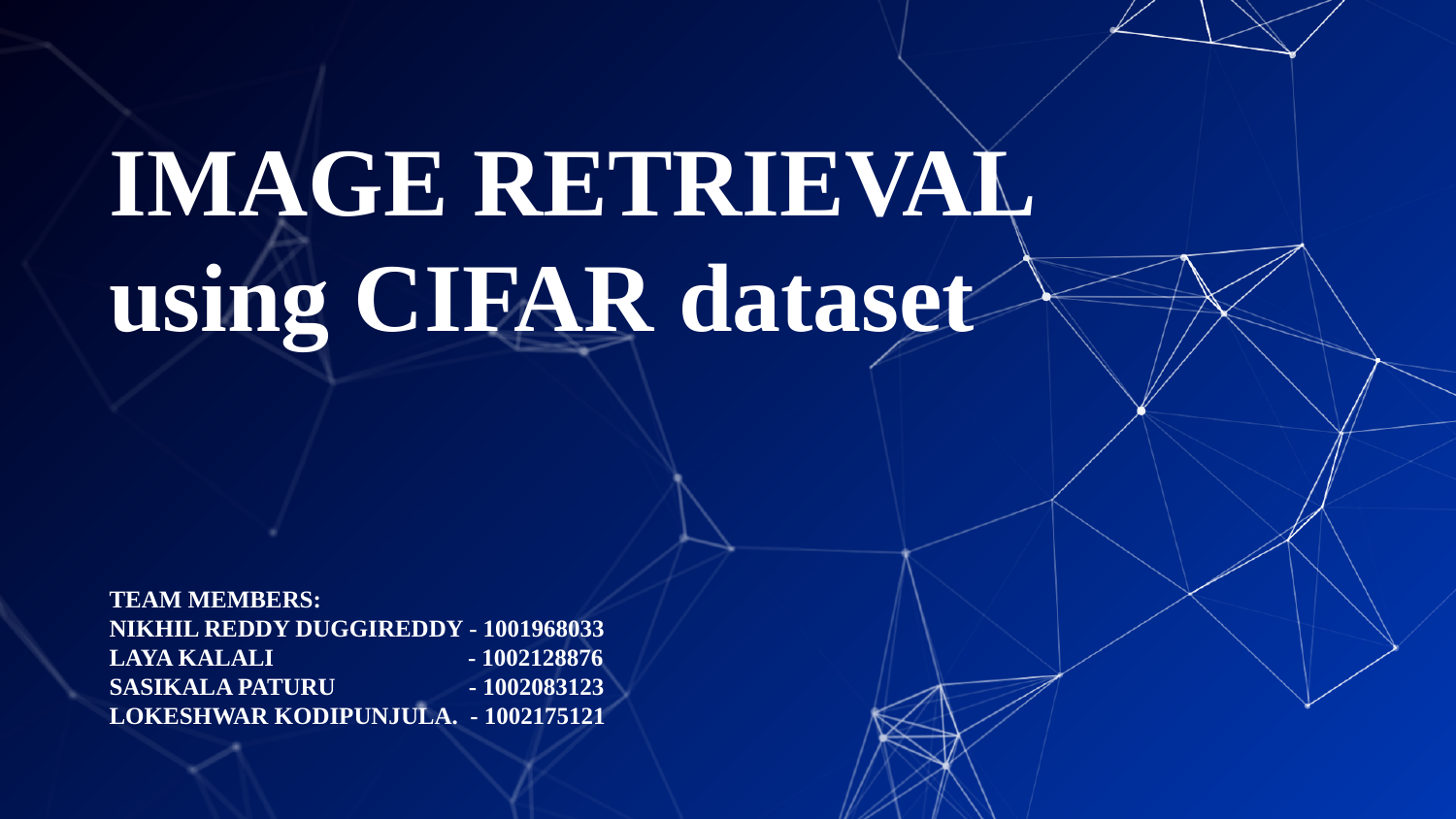

# IMAGE RETRIEVAL using CIFAR dataset TEAM MEMBERS: NIKHIL REDDY DUGGIREDDY - 1001968033 LAYA KALALI                                - 1002128876 SASIKALA PATURU                      - 1002083123 LOKESHWAR KODIPUNJULA.  - 1002175121